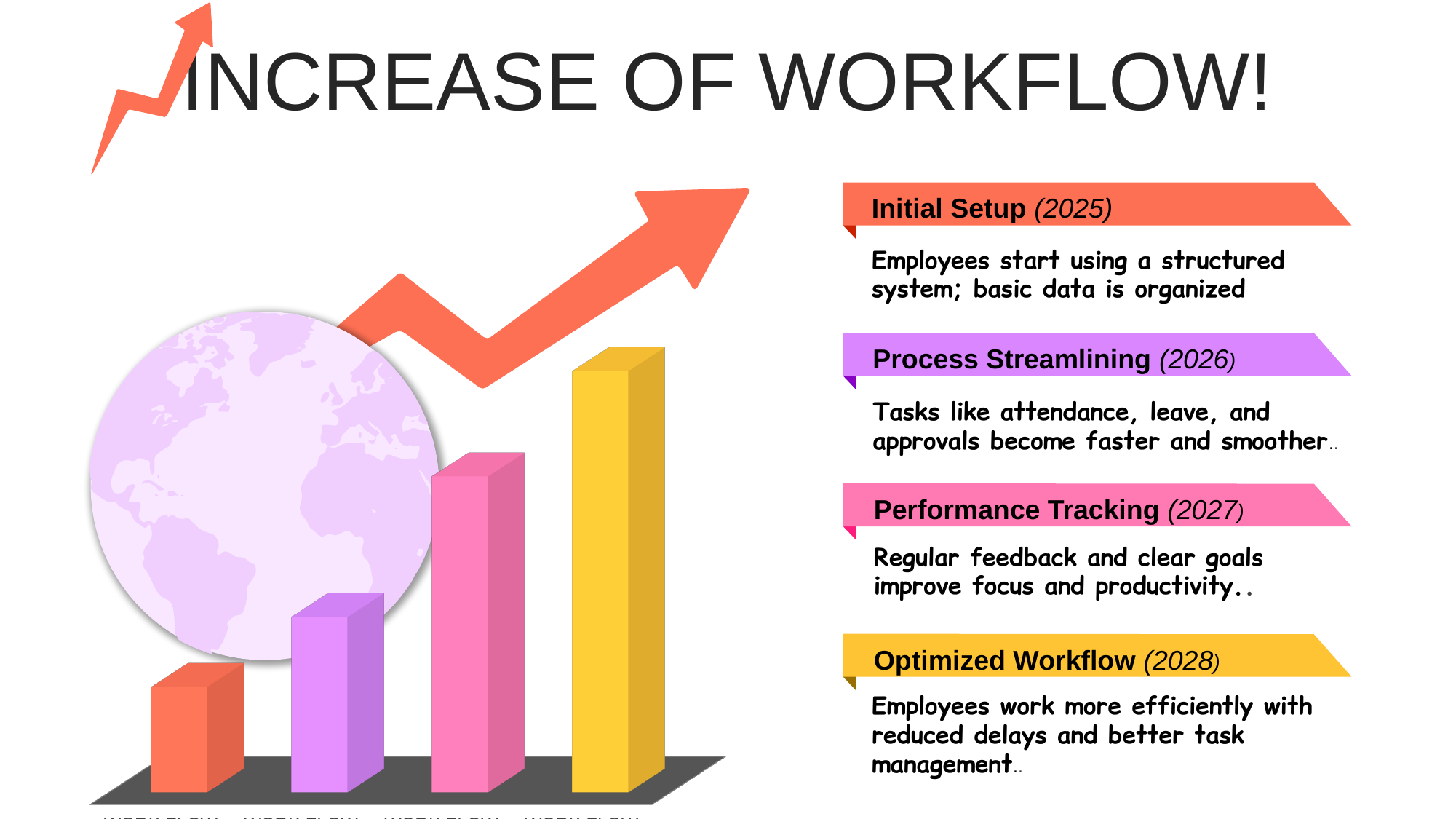

INCREASE OF WORKFLOW!

Initial Setup (2025)
Employees start using a structured system; basic data is organized

[unsupported chart]

Process Streamlining (2026)
Tasks like attendance, leave, and approvals become faster and smoother..

Performance Tracking (2027)
Regular feedback and clear goals improve focus and productivity..

Optimized Workflow (2028)
Employees work more efficiently with reduced delays and better task management..